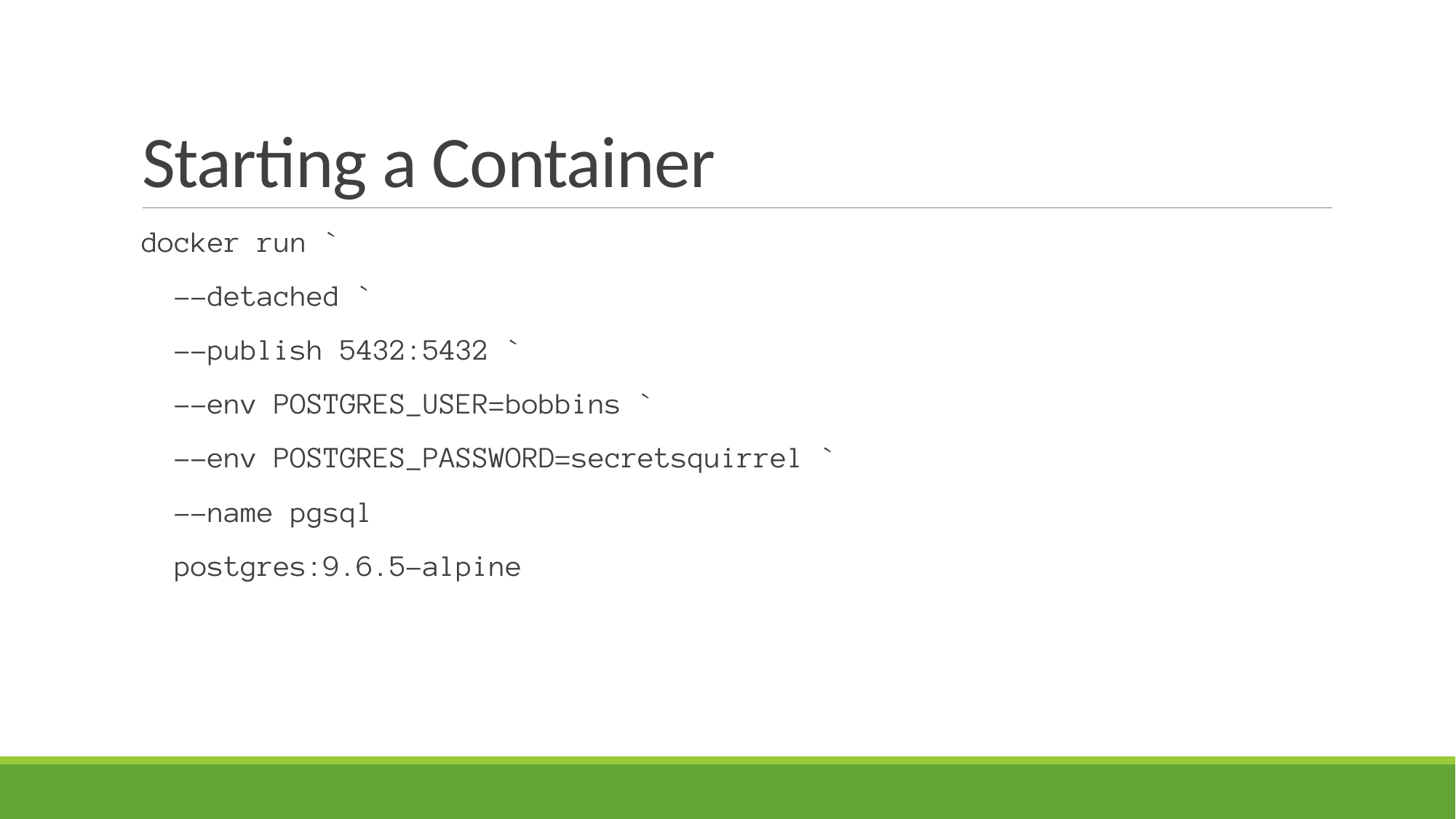

# Starting a Container
docker run `
  --detached `
  --publish 5432:5432 `
  --env POSTGRES_USER=bobbins `
  --env POSTGRES_PASSWORD=secretsquirrel `
  --name pgsql
  postgres:9.6.5-alpine